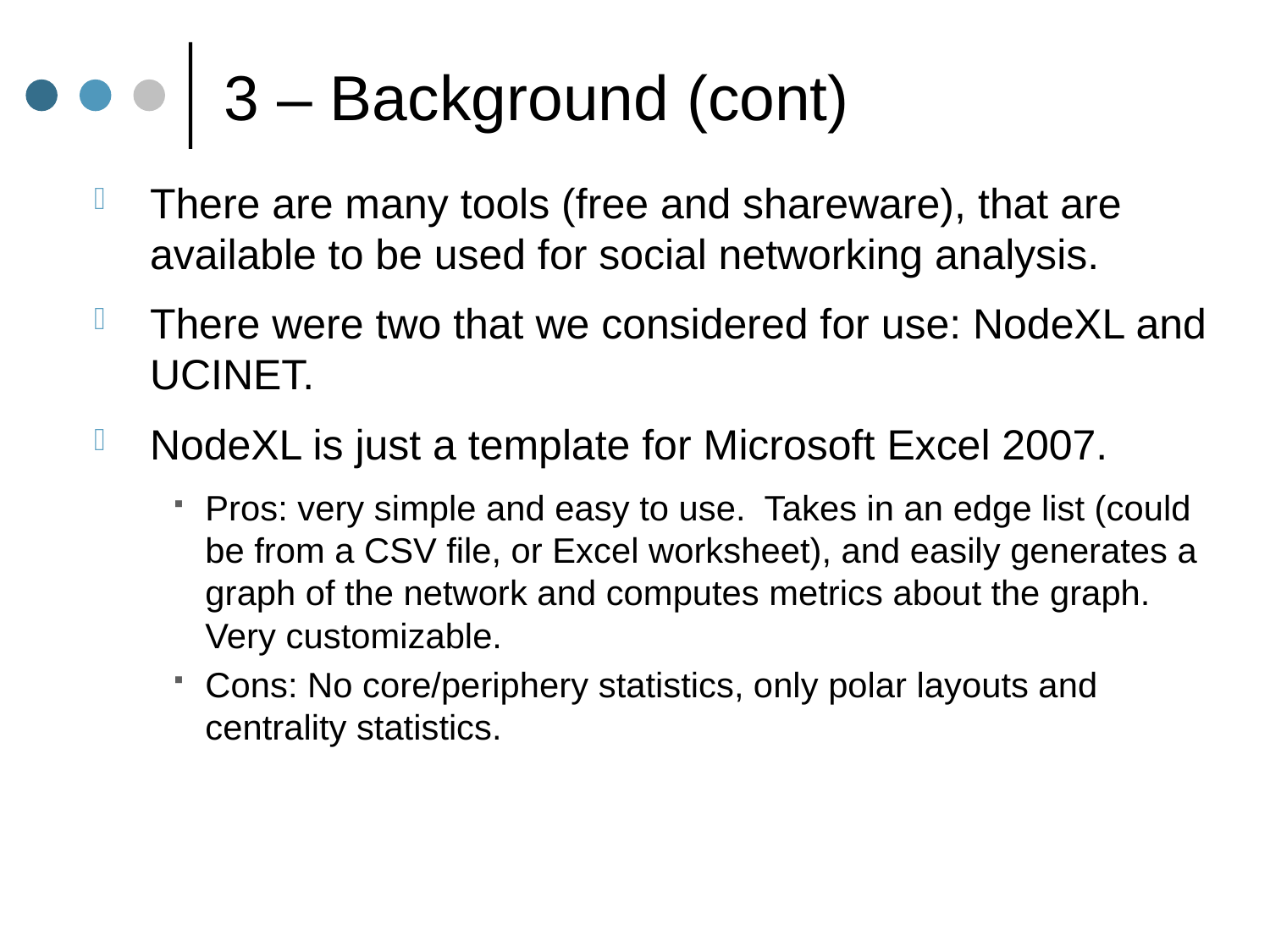

# 3 – Background (cont)
There are many tools (free and shareware), that are available to be used for social networking analysis.
There were two that we considered for use: NodeXL and UCINET.
NodeXL is just a template for Microsoft Excel 2007.
Pros: very simple and easy to use.  Takes in an edge list (could be from a CSV file, or Excel worksheet), and easily generates a graph of the network and computes metrics about the graph.  Very customizable.
Cons: No core/periphery statistics, only polar layouts and centrality statistics.